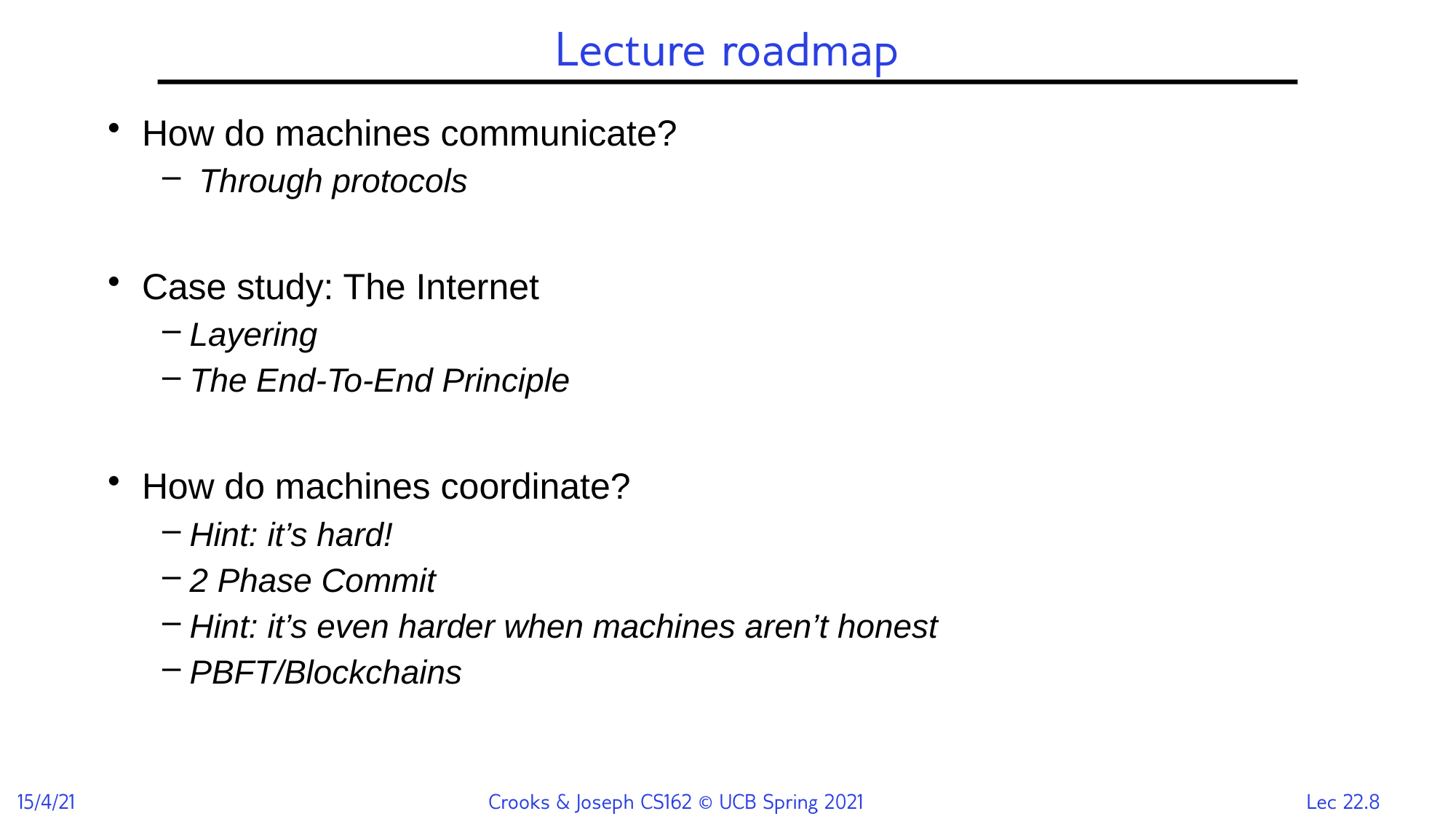

# Lecture roadmap
How do machines communicate?
 Through protocols

Case study: The Internet
Layering
The End-To-End Principle

How do machines coordinate?
Hint: it’s hard!
2 Phase Commit
Hint: it’s even harder when machines aren’t honest
PBFT/Blockchains